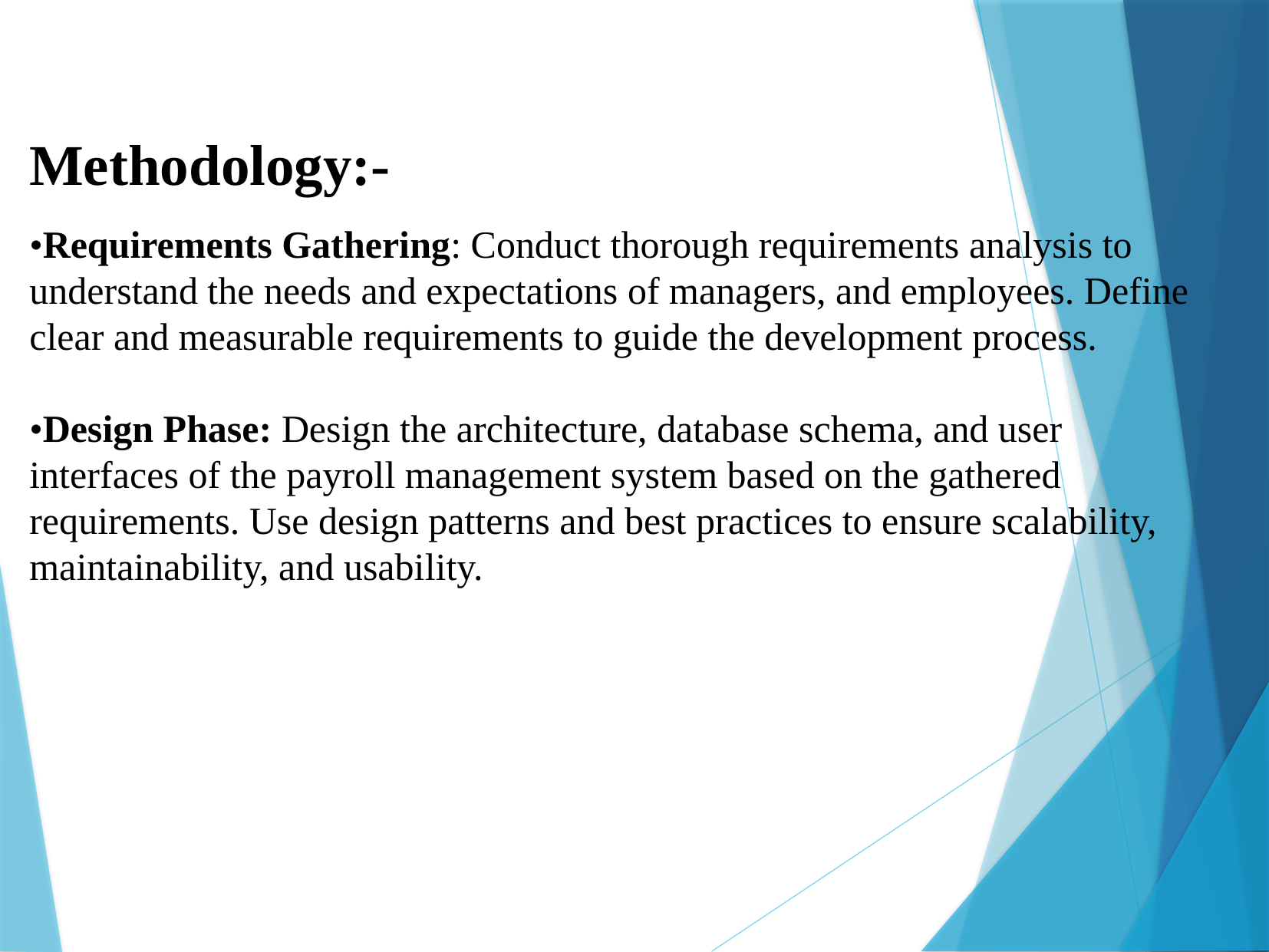

Methodology:-

•Requirements Gathering: Conduct thorough requirements analysis to understand the needs and expectations of managers, and employees. Define clear and measurable requirements to guide the development process.

•Design Phase: Design the architecture, database schema, and user interfaces of the payroll management system based on the gathered requirements. Use design patterns and best practices to ensure scalability, maintainability, and usability.